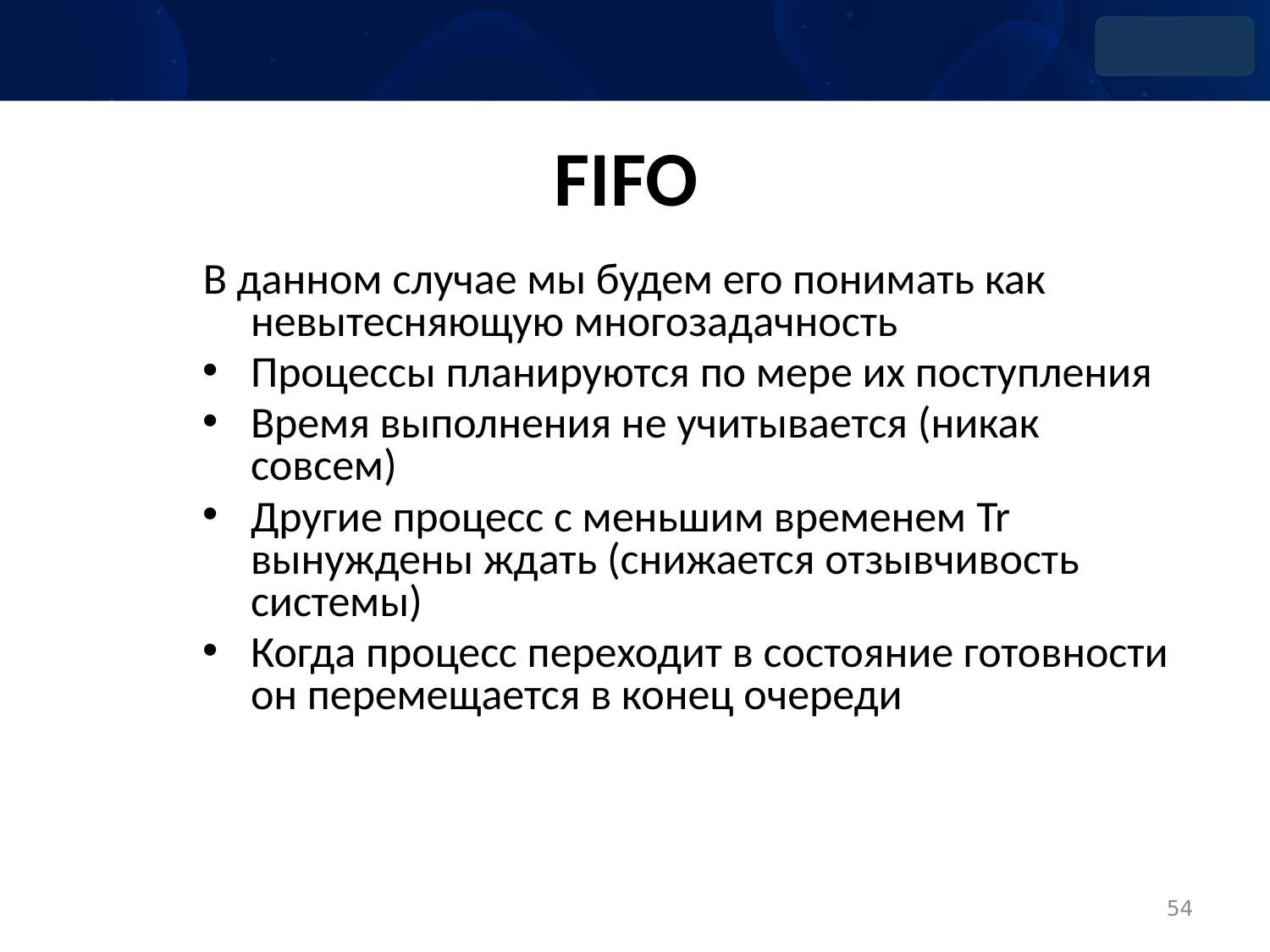

# FIFO
В данном случае мы будем его понимать как невытесняющую многозадачность
Процессы планируются по мере их поступления
Время выполнения не учитывается (никак совсем)
Другие процесс с меньшим временем Tr вынуждены ждать (снижается отзывчивость системы)
Когда процесс переходит в состояние готовности он перемещается в конец очереди
54